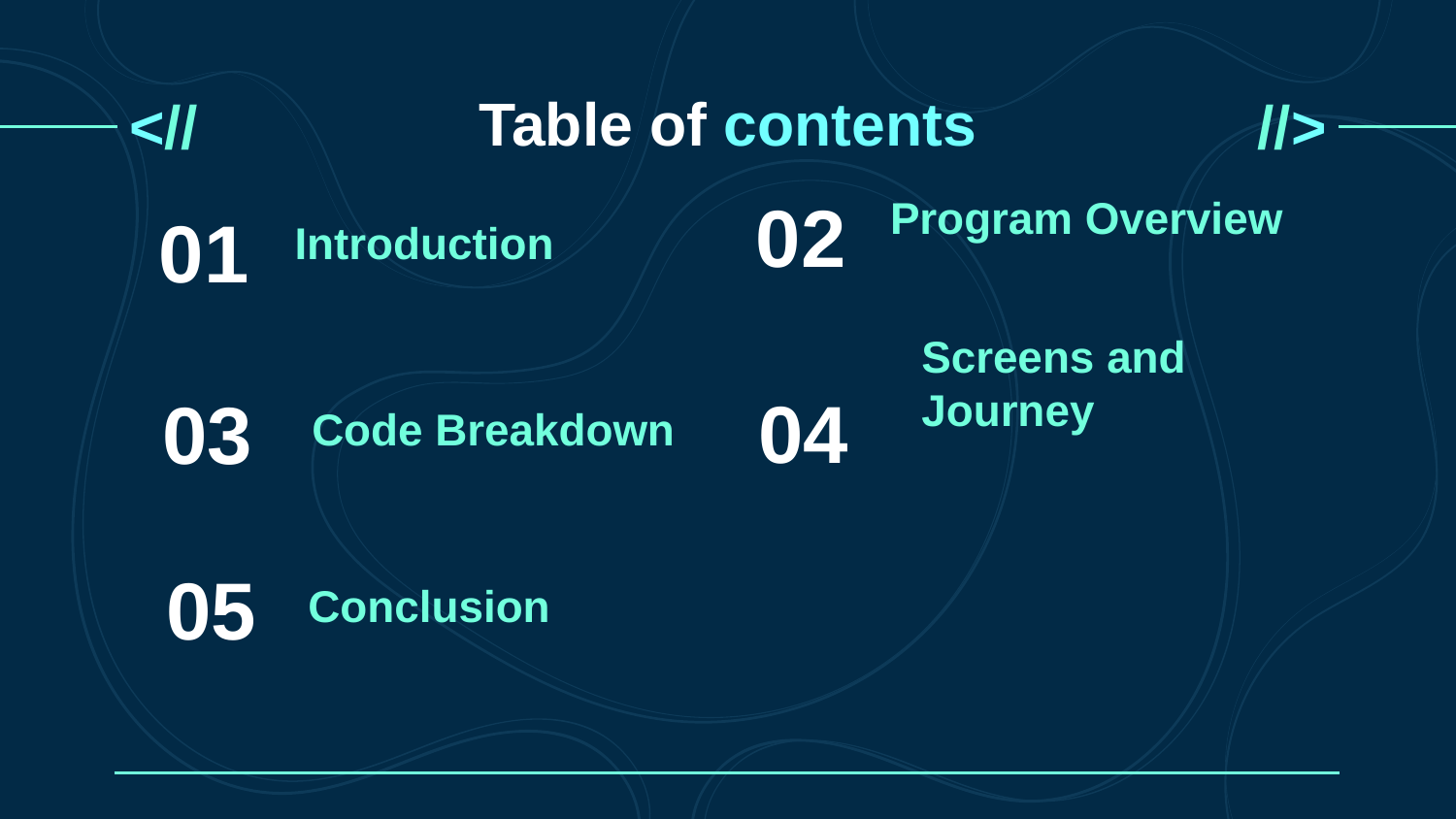

Table of contents
<//
//>
# 01
02
Program Overview
Introduction
04
03
Screens and Journey
Code Breakdown
05
Conclusion